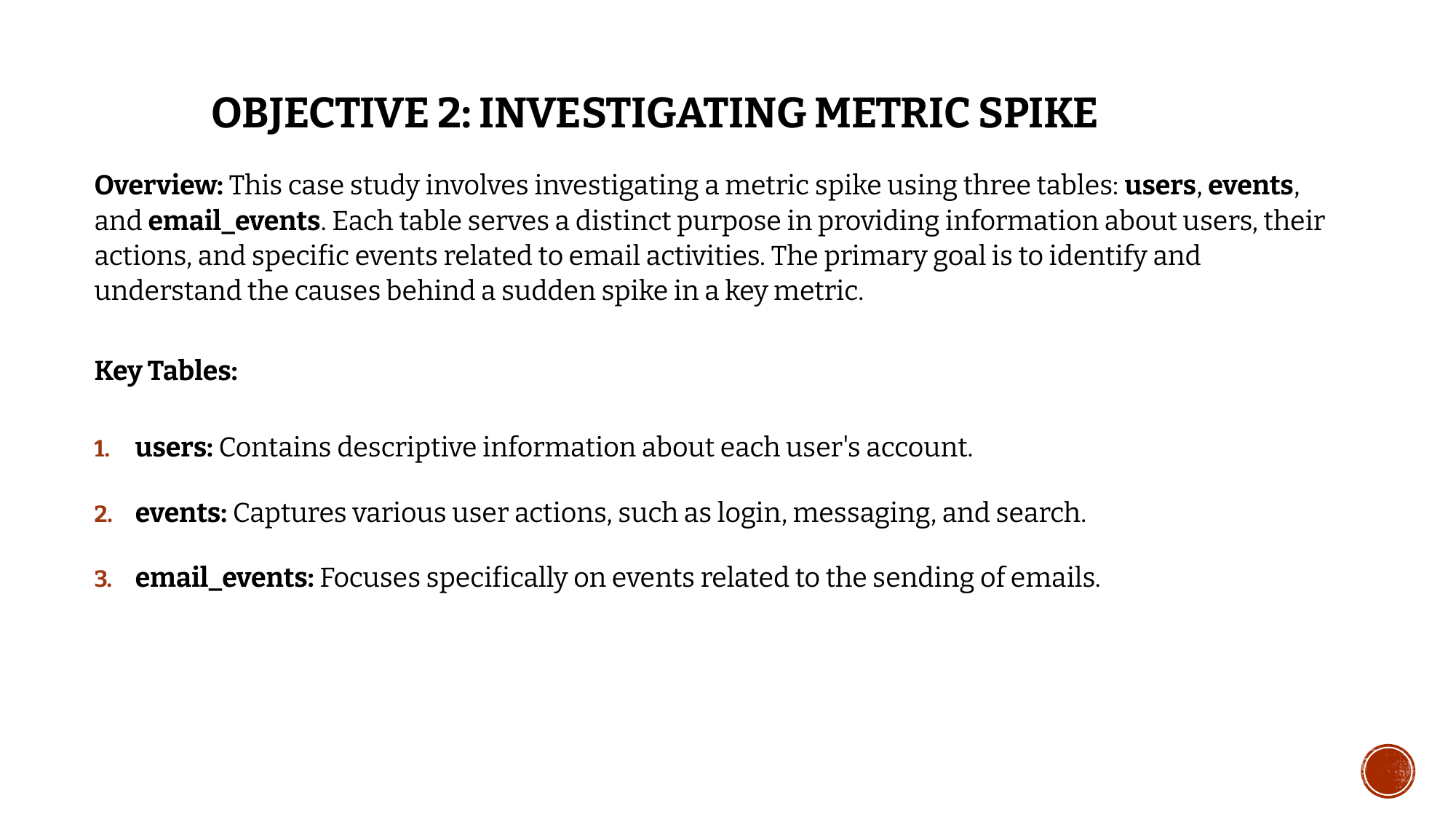

# Objective 2: Investigating Metric Spike
Overview: This case study involves investigating a metric spike using three tables: users, events, and email_events. Each table serves a distinct purpose in providing information about users, their actions, and specific events related to email activities. The primary goal is to identify and understand the causes behind a sudden spike in a key metric.
Key Tables:
users: Contains descriptive information about each user's account.
events: Captures various user actions, such as login, messaging, and search.
email_events: Focuses specifically on events related to the sending of emails.